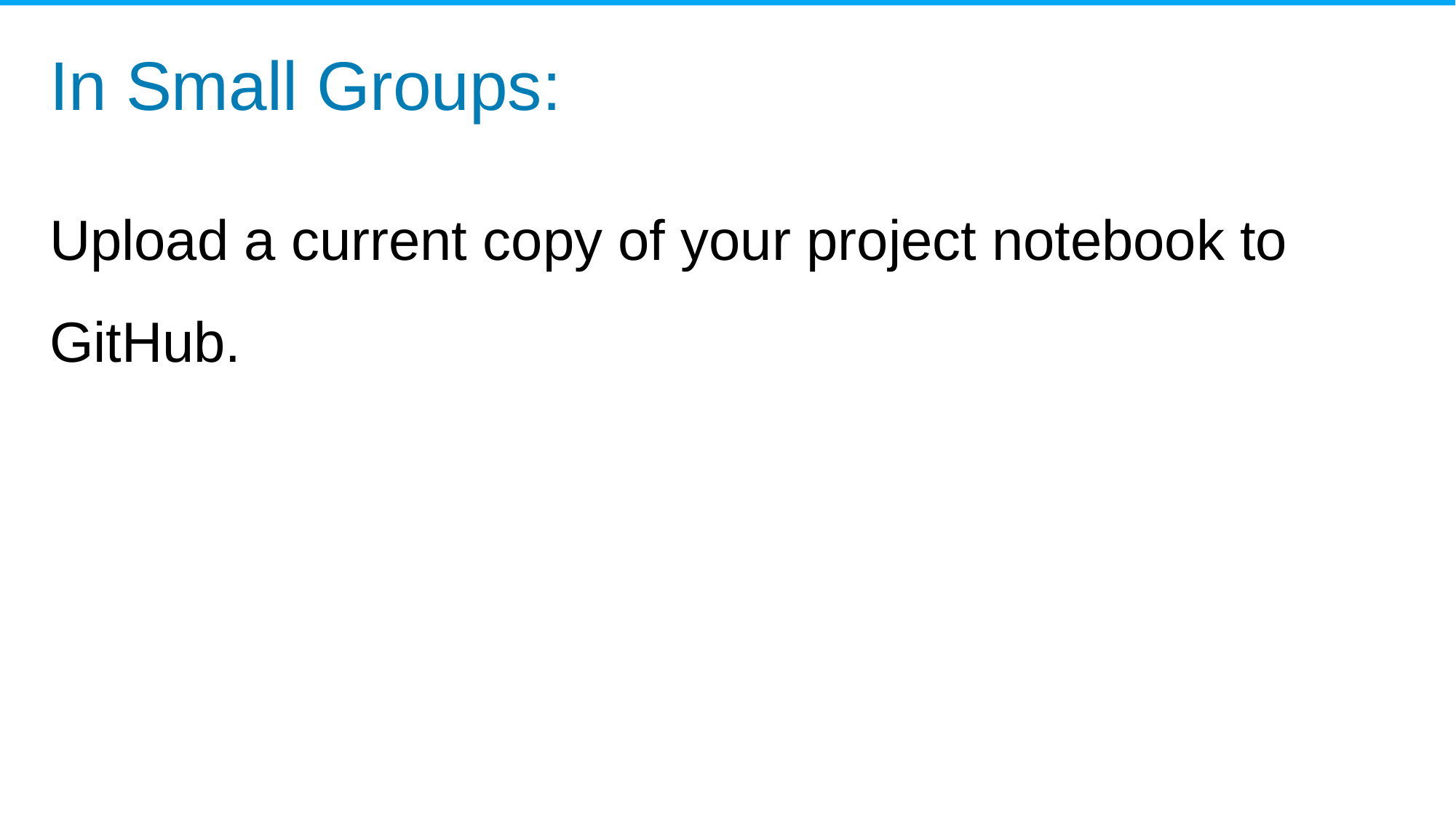

In Small Groups:
Upload a current copy of your project notebook to GitHub.